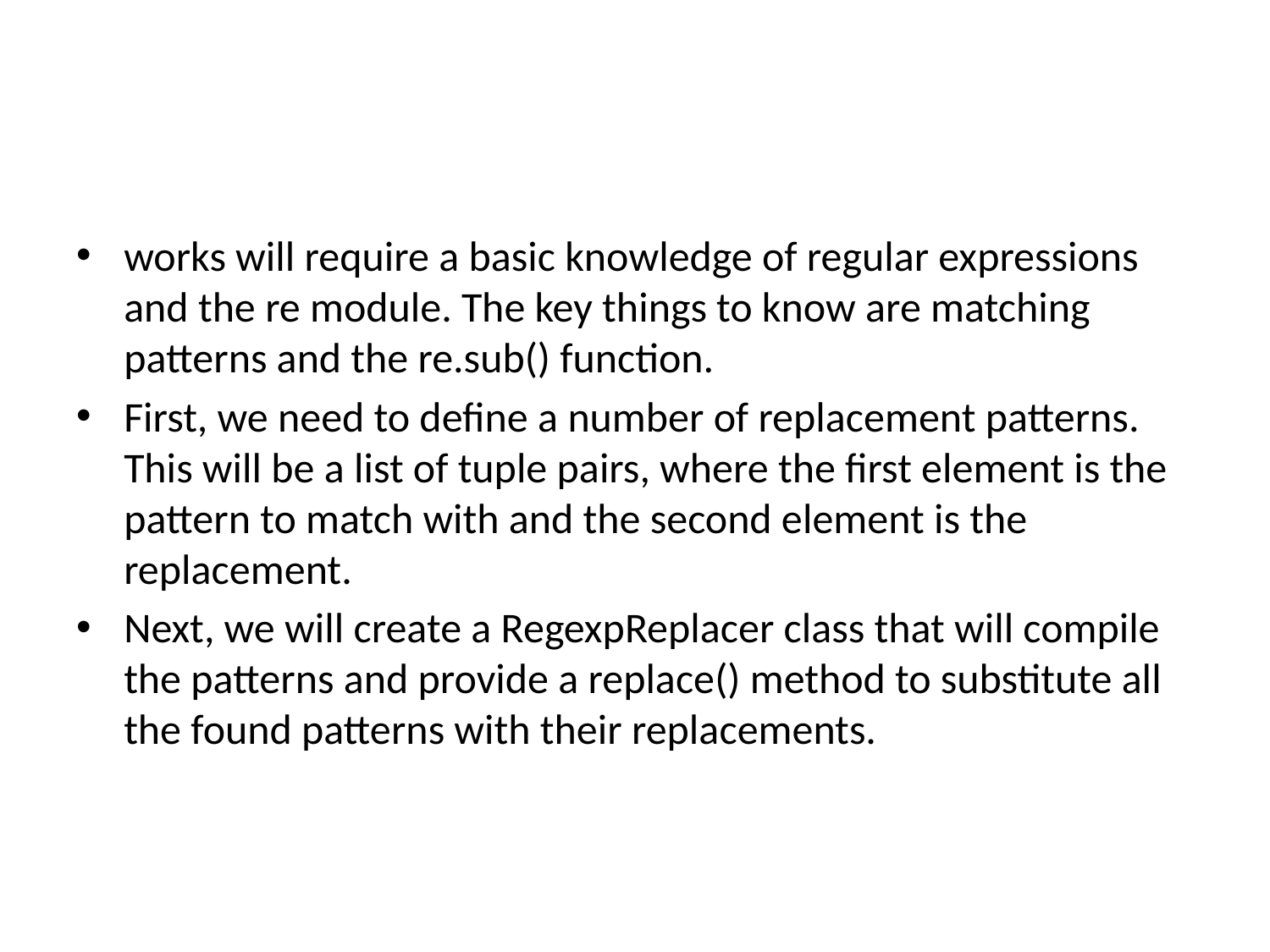

#
works will require a basic knowledge of regular expressions and the re module. The key things to know are matching patterns and the re.sub() function.
First, we need to define a number of replacement patterns. This will be a list of tuple pairs, where the first element is the pattern to match with and the second element is the replacement.
Next, we will create a RegexpReplacer class that will compile the patterns and provide a replace() method to substitute all the found patterns with their replacements.